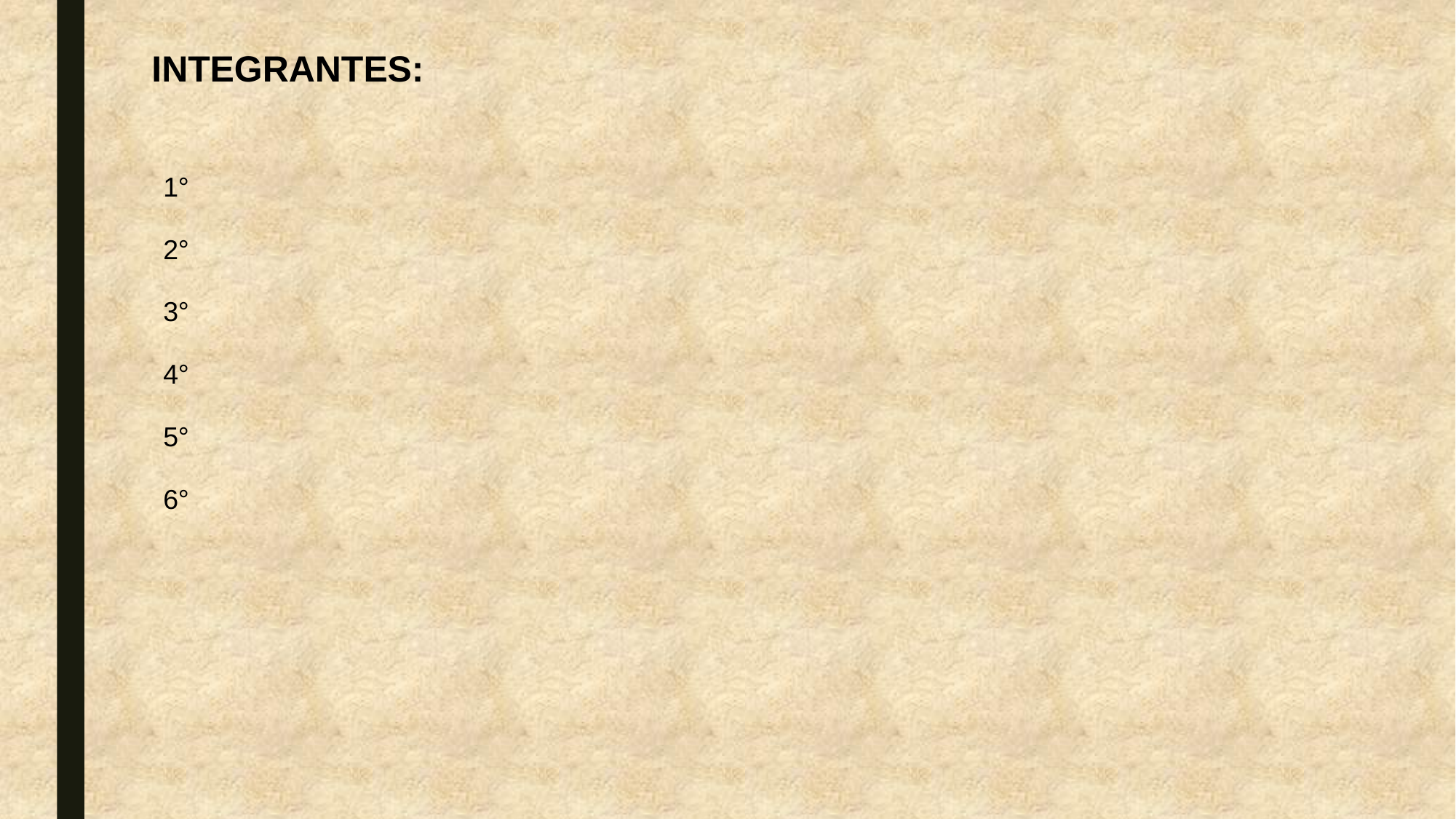

INTEGRANTES:
1°
2°
3°
4°
5°
6°